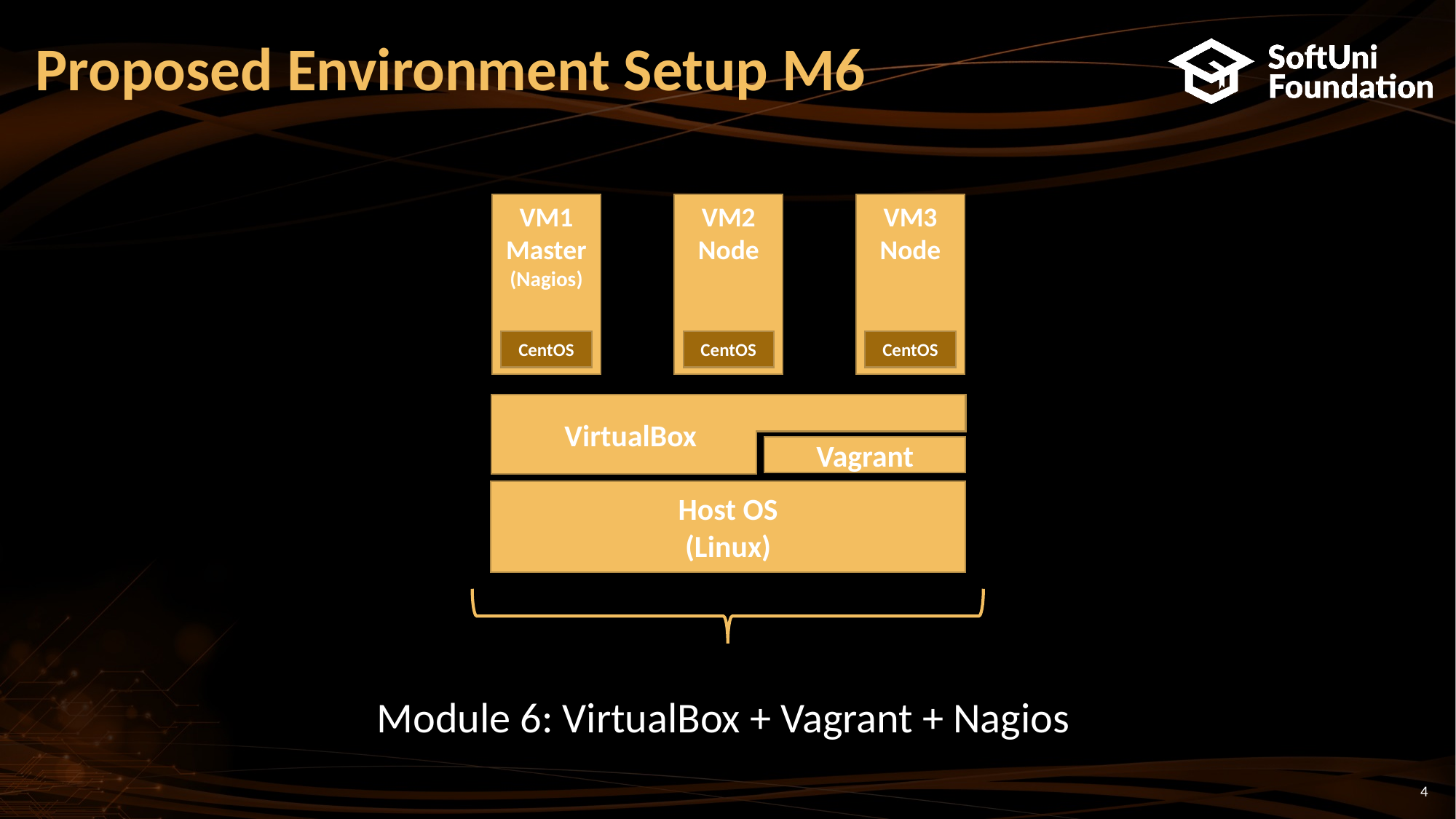

# Proposed Environment Setup M6
VM1
Master
(Nagios)
VM2
Node
VM3
Node
CentOS
CentOS
CentOS

         VirtualBox
Vagrant
Host OS
(Linux)
Module 6: VirtualBox + Vagrant + Nagios
4